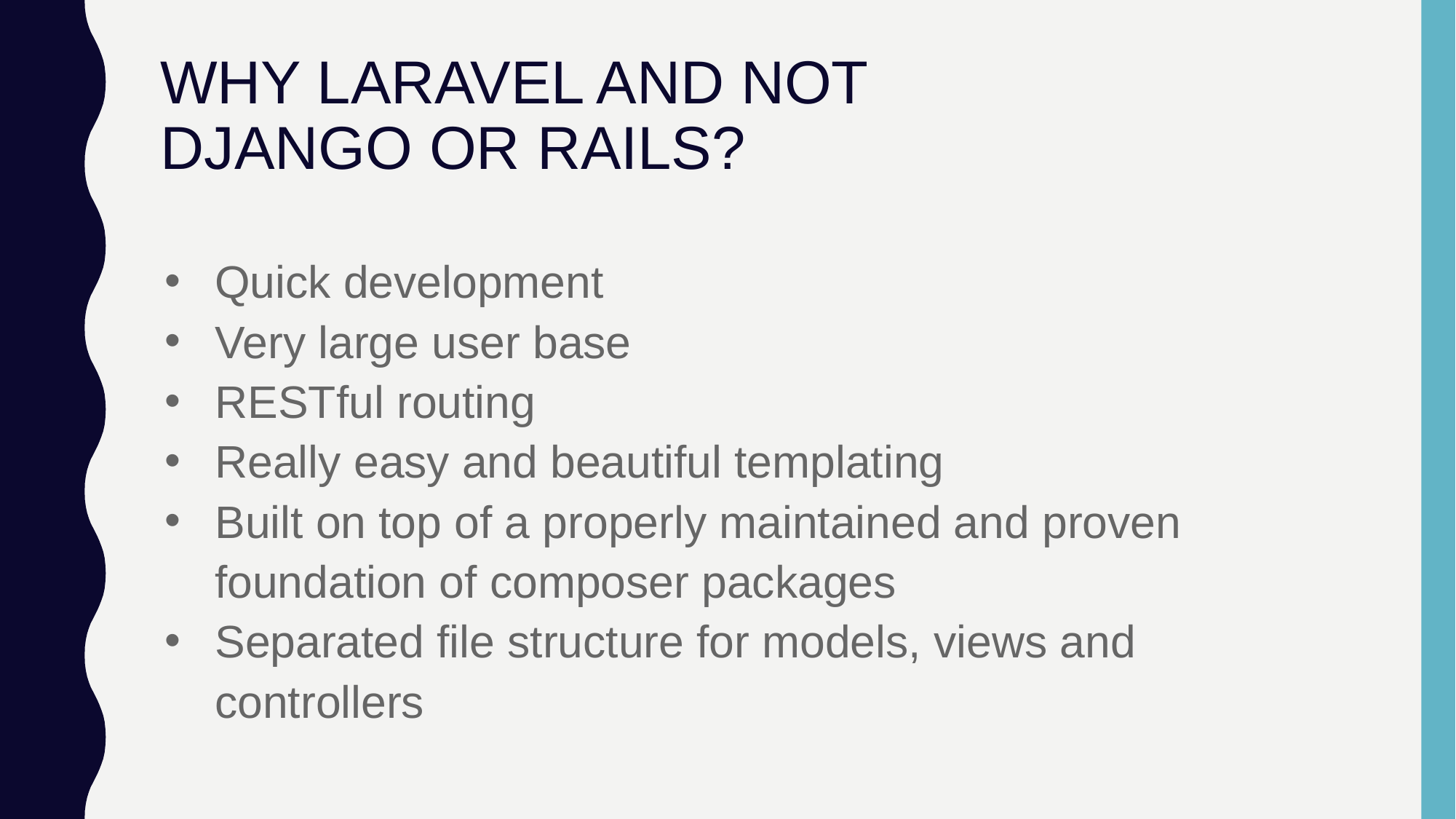

# WHY LARAVEL AND NOT
DJANGO OR RAILS?
Quick development
Very large user base
RESTful routing
Really easy and beautiful templating
Built on top of a properly maintained and proven foundation of composer packages
Separated file structure for models, views and controllers